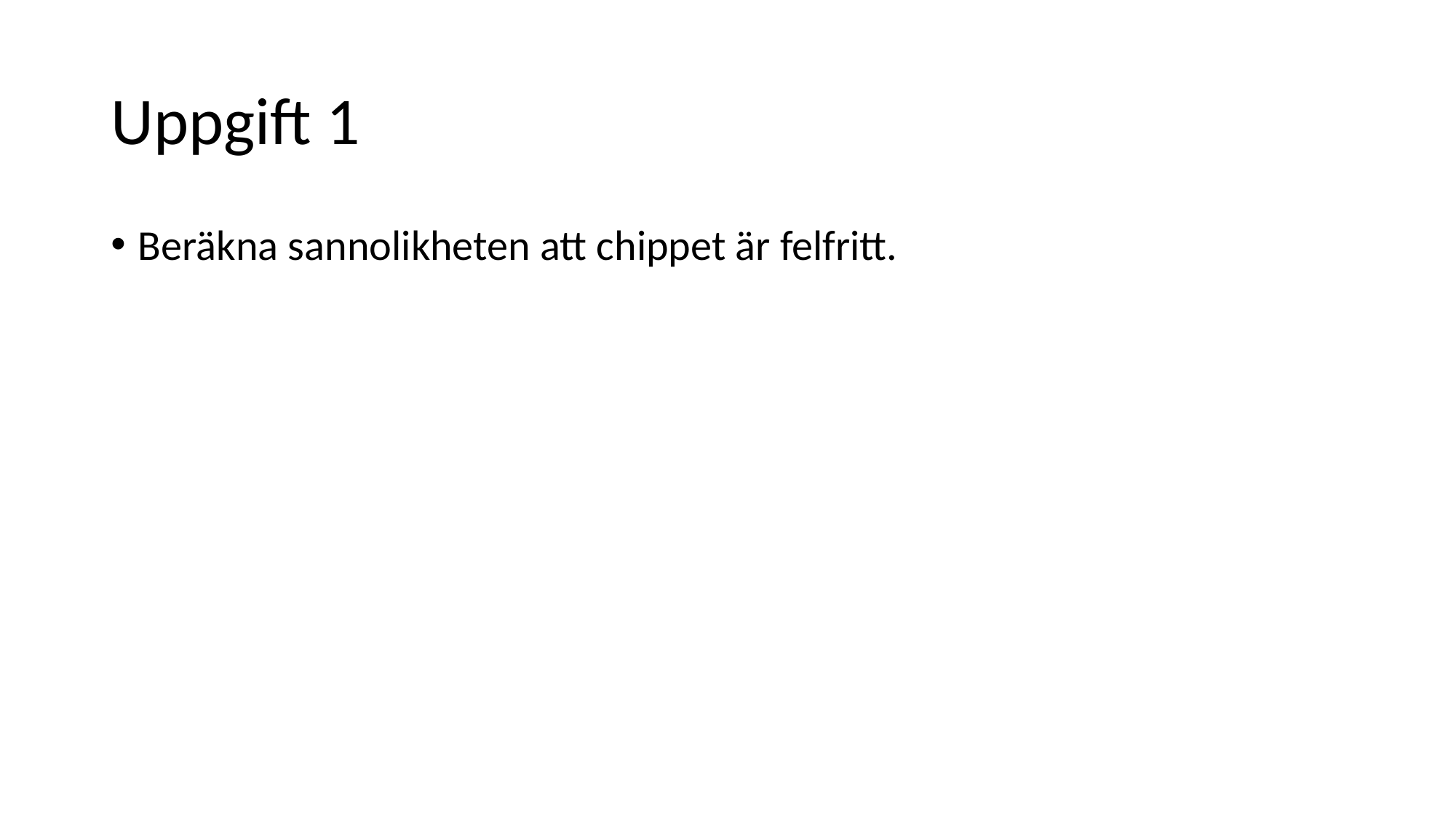

# Uppgift 1
Beräkna sannolikheten att chippet är felfritt.